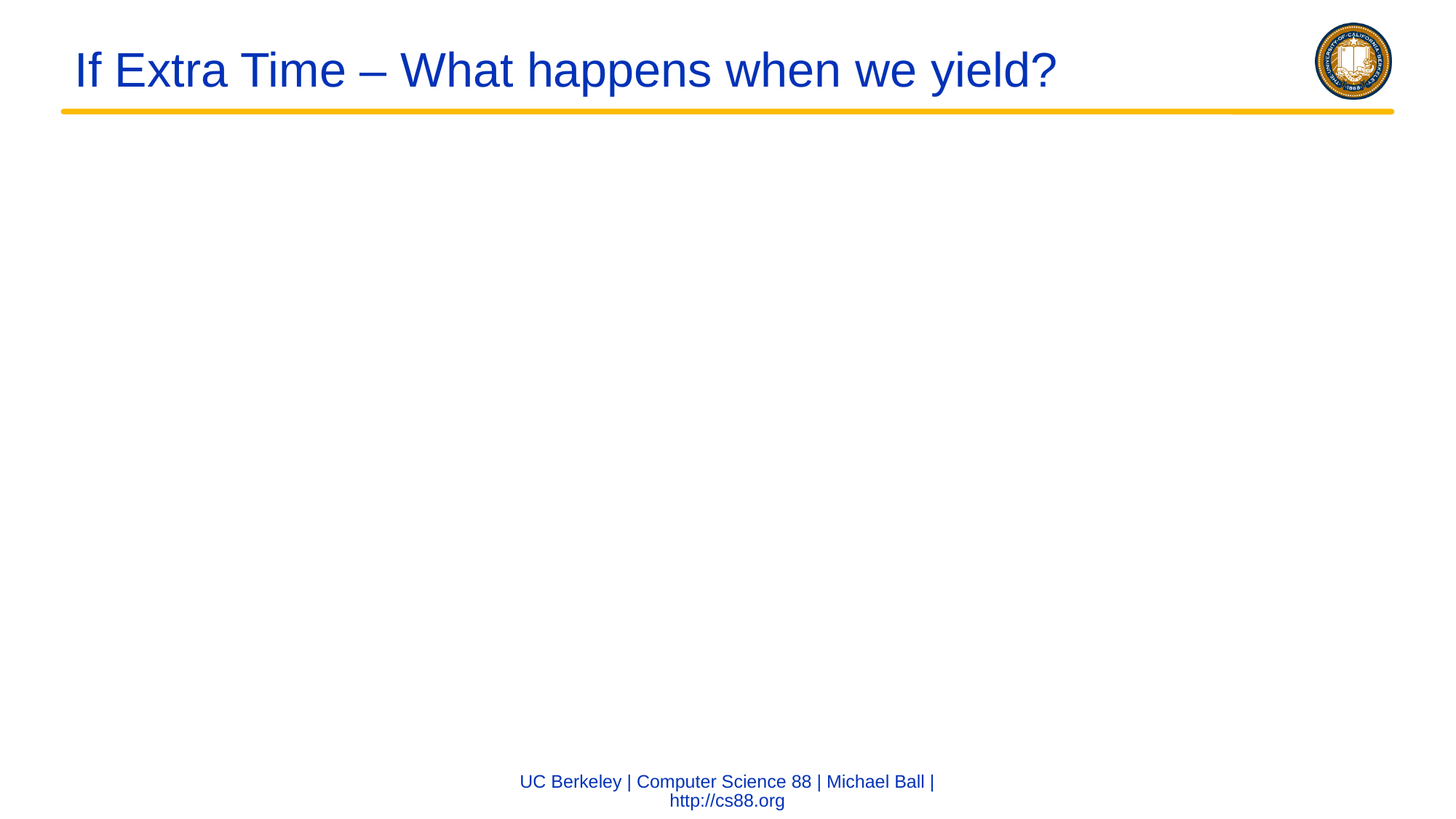

# If Extra Time – What happens when we yield?